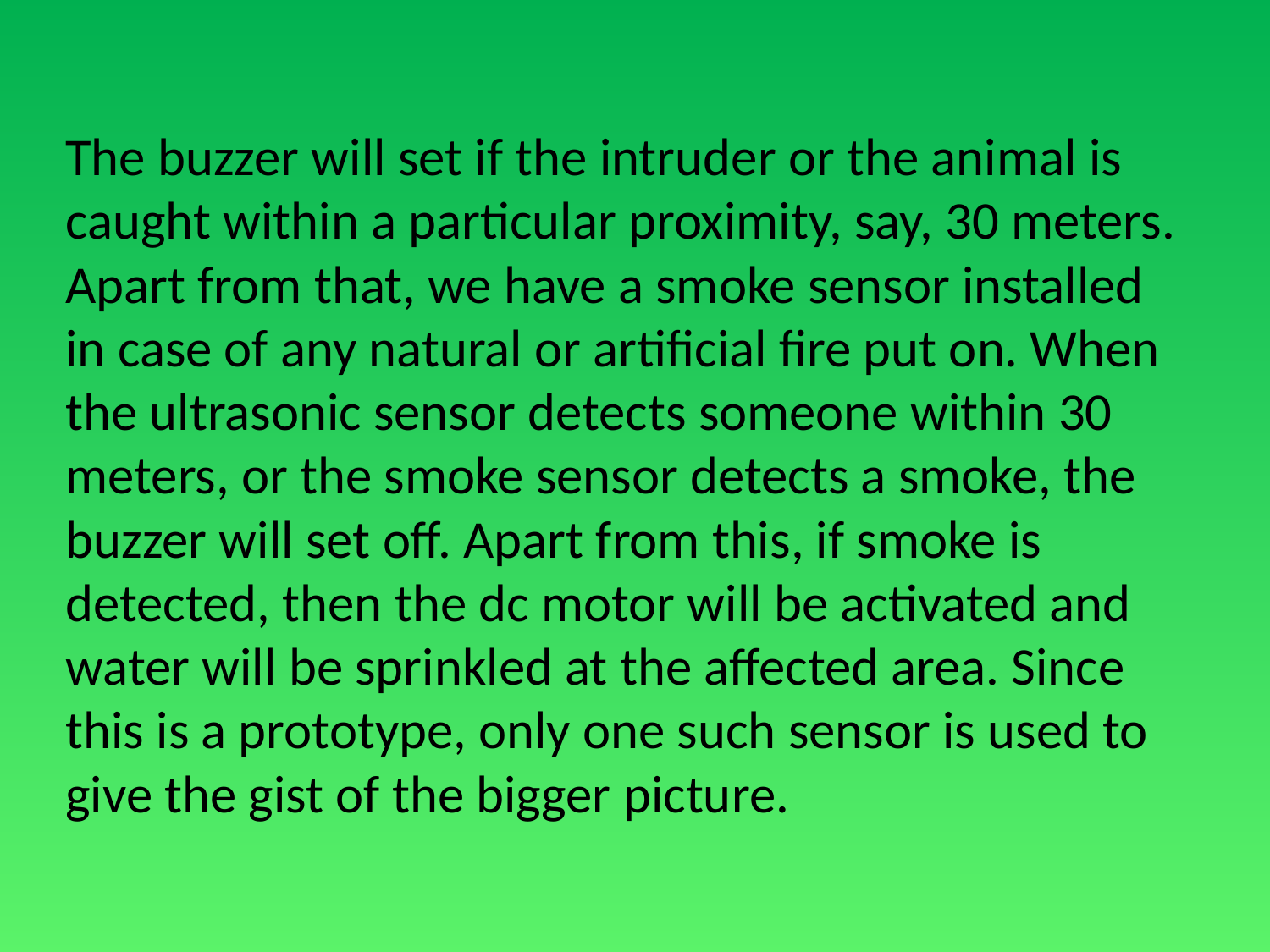

The buzzer will set if the intruder or the animal is caught within a particular proximity, say, 30 meters. Apart from that, we have a smoke sensor installed in case of any natural or artificial fire put on. When the ultrasonic sensor detects someone within 30 meters, or the smoke sensor detects a smoke, the buzzer will set off. Apart from this, if smoke is detected, then the dc motor will be activated and water will be sprinkled at the affected area. Since this is a prototype, only one such sensor is used to give the gist of the bigger picture.